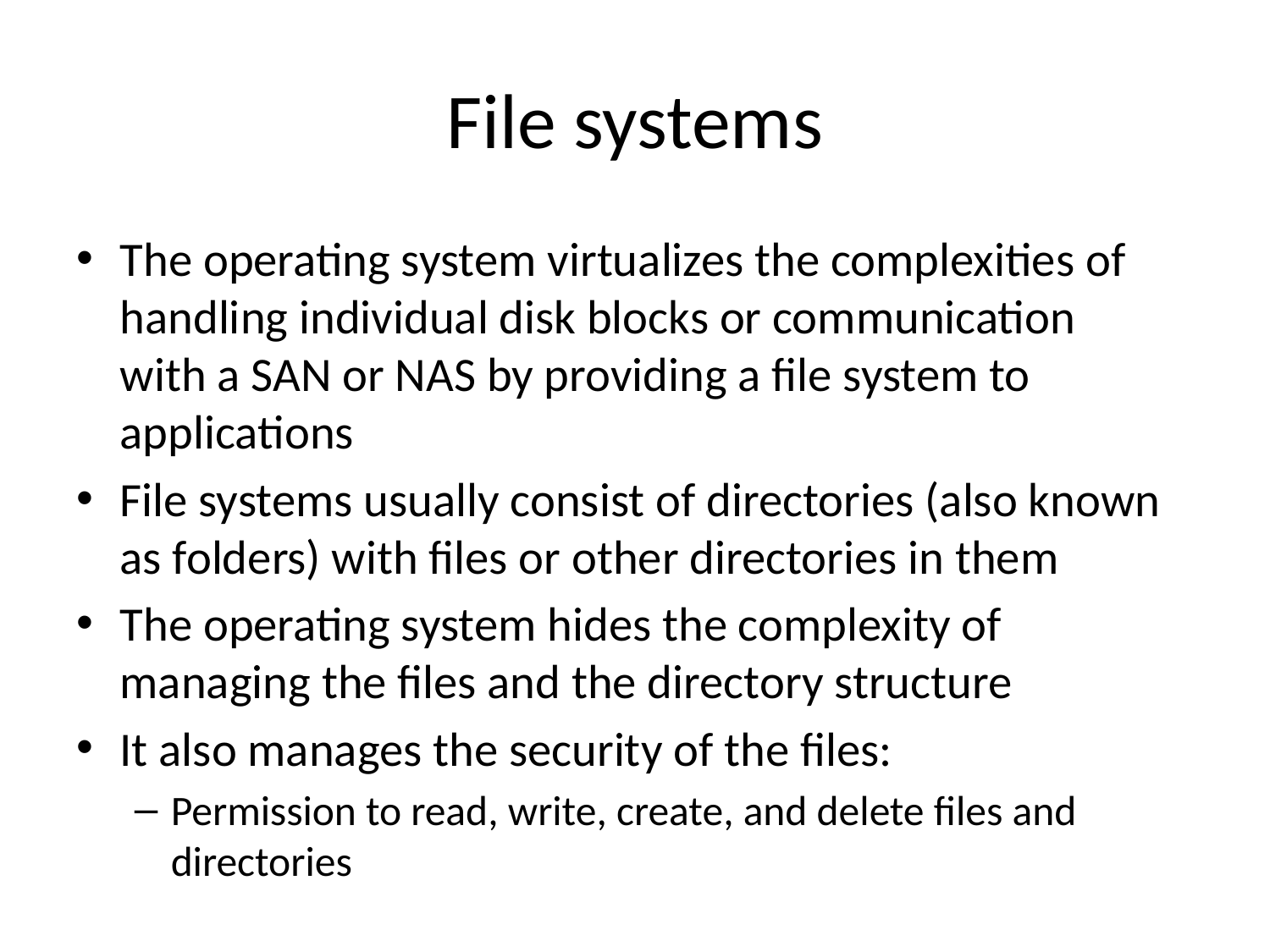

# File systems
The operating system virtualizes the complexities of handling individual disk blocks or communication with a SAN or NAS by providing a file system to applications
File systems usually consist of directories (also known as folders) with files or other directories in them
The operating system hides the complexity of managing the files and the directory structure
It also manages the security of the files:
Permission to read, write, create, and delete files and directories